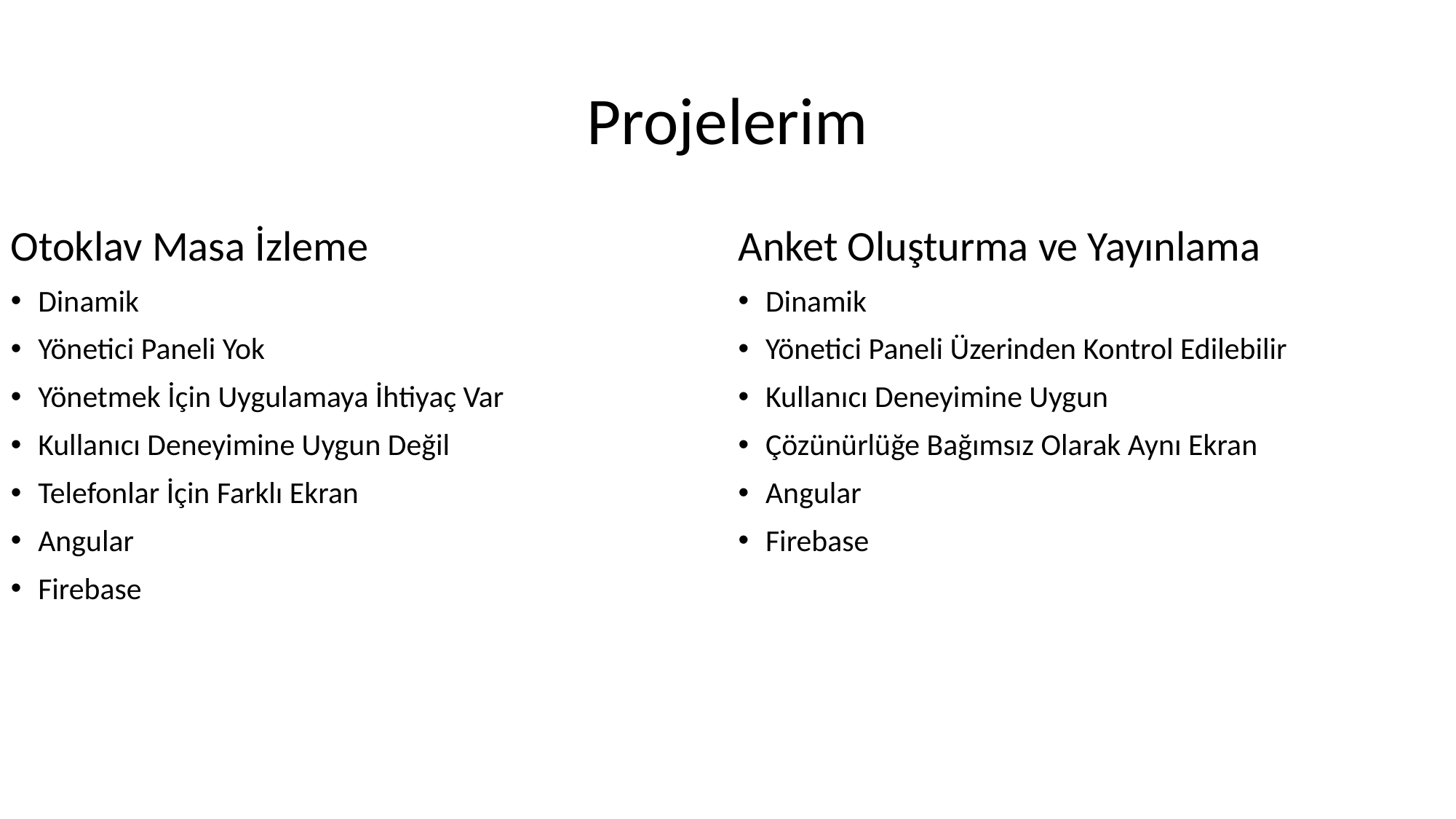

# Projelerim
Otoklav Masa İzleme
Dinamik
Yönetici Paneli Yok
Yönetmek İçin Uygulamaya İhtiyaç Var
Kullanıcı Deneyimine Uygun Değil
Telefonlar İçin Farklı Ekran
Angular
Firebase

Anket Oluşturma ve Yayınlama
Dinamik
Yönetici Paneli Üzerinden Kontrol Edilebilir
Kullanıcı Deneyimine Uygun
Çözünürlüğe Bağımsız Olarak Aynı Ekran
Angular
Firebase